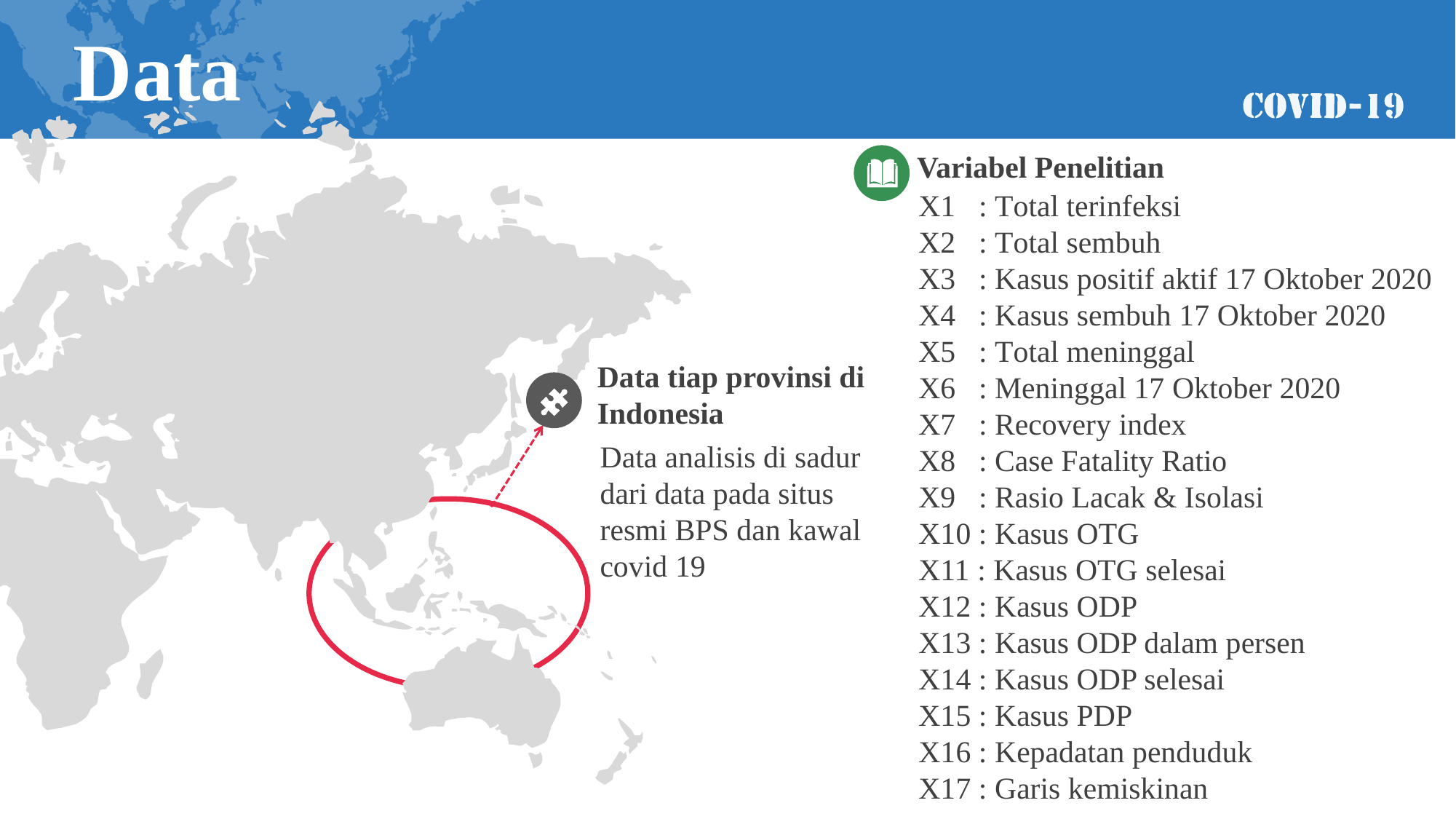

Data

Variabel Penelitian

X1   : Total terinfeksi
X2   : Total sembuh
X3   : Kasus positif aktif 17 Oktober 2020
X4   : Kasus sembuh 17 Oktober 2020
X5   : Total meninggal
X6   : Meninggal 17 Oktober 2020
X7   : Recovery index
X8   : Case Fatality Ratio
X9   : Rasio Lacak & Isolasi
X10 : Kasus OTG
X11 : Kasus OTG selesai
X12 : Kasus ODP
X13 : Kasus ODP dalam persen
X14 : Kasus ODP selesai
X15 : Kasus PDP
X16 : Kepadatan penduduk
X17 : Garis kemiskinan
68%
Data tiap provinsi di Indonesia

Data analisis di sadur dari data pada situs resmi BPS dan kawal covid 19